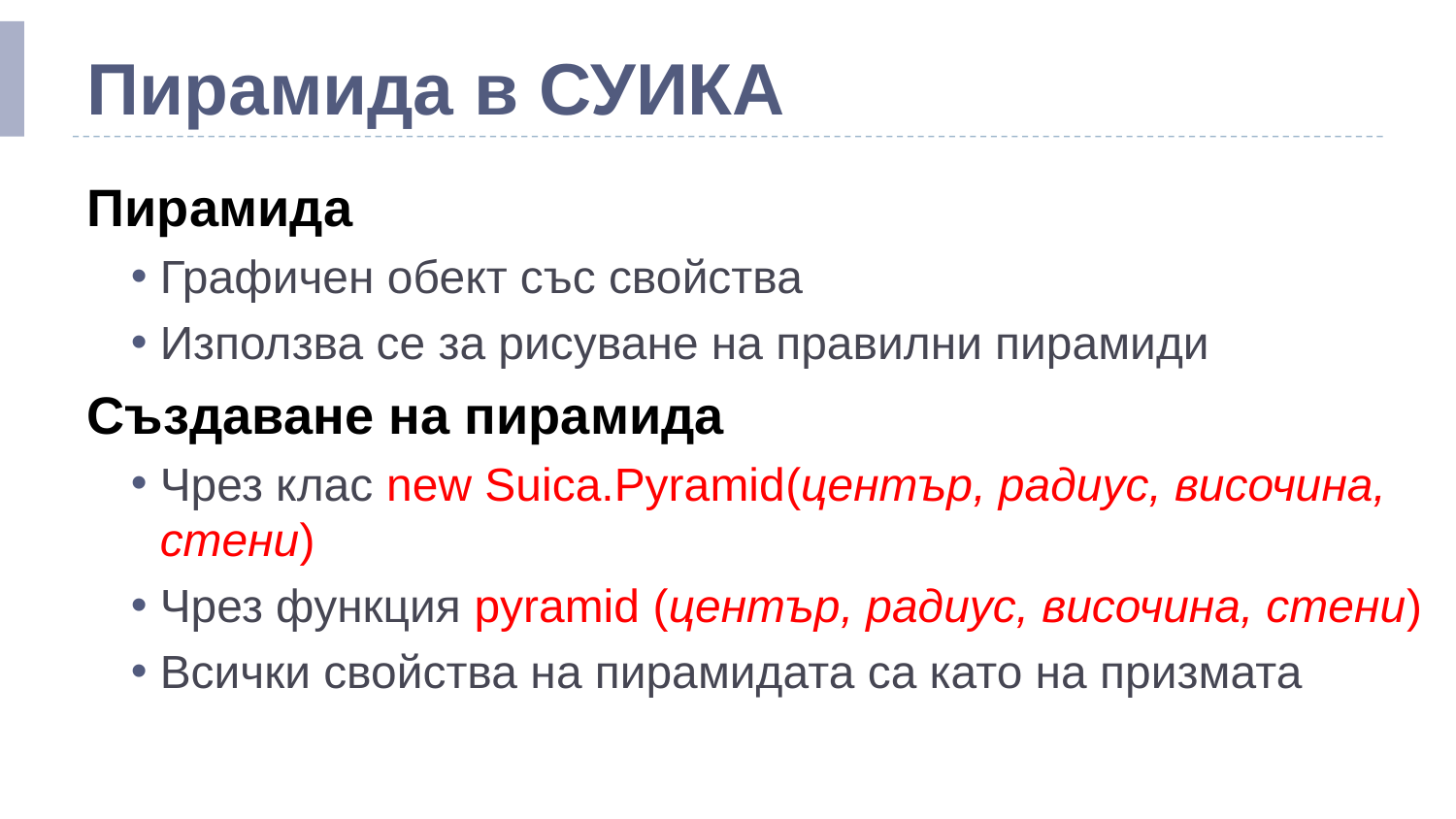

# Пирамида в СУИКА
Пирамида
Графичен обект със свойства
Използва се за рисуване на правилни пирамиди
Създаване на пирамида
Чрез клас new Suica.Pyramid(център, радиус, височина, стени)
Чрез функция pyramid (център, радиус, височина, стени)
Всички свойства на пирамидата са като на призмата